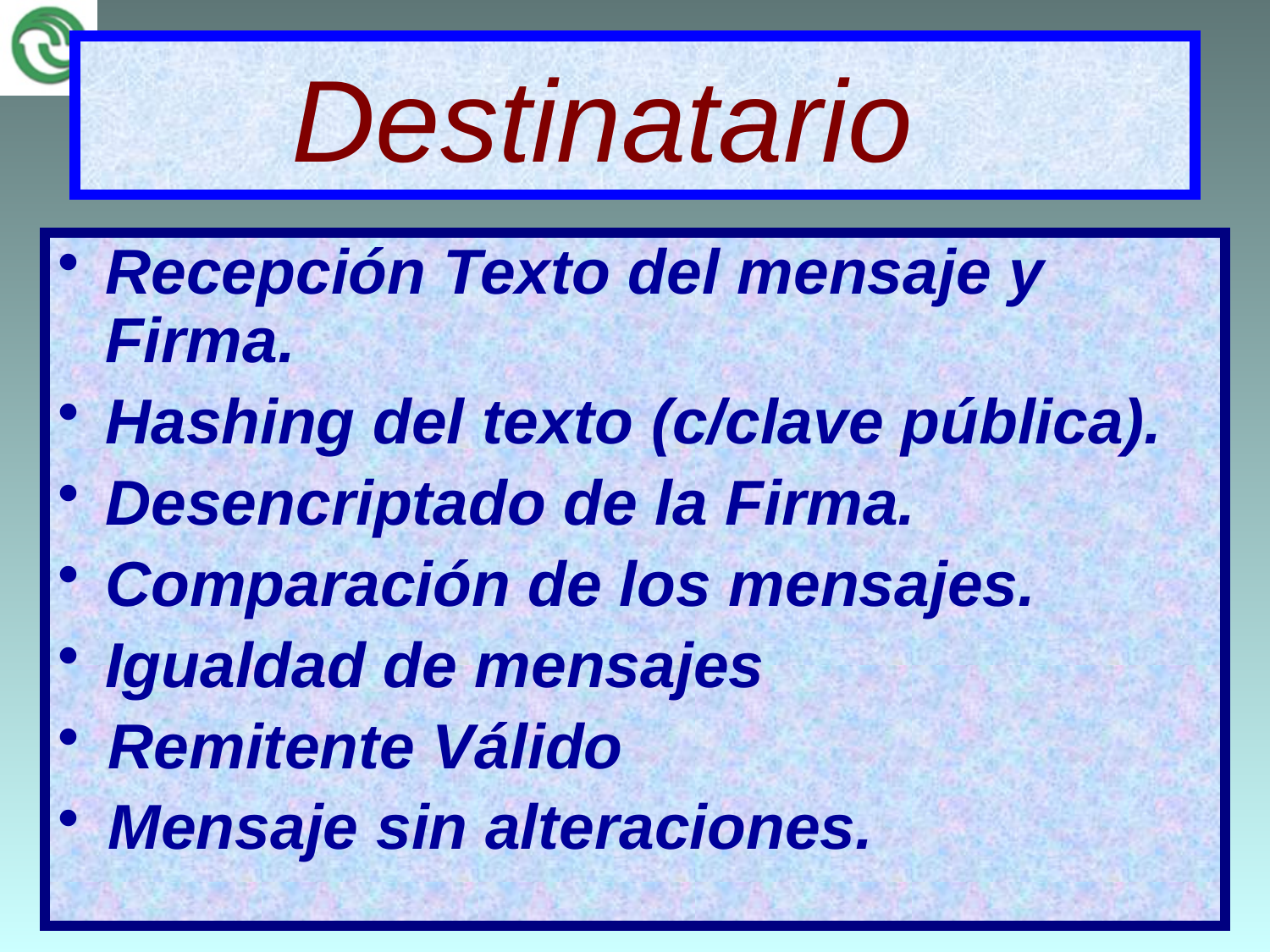

# Destinatario
Recepción Texto del mensaje y Firma.
Hashing del texto (c/clave pública).
Desencriptado de la Firma.
Comparación de los mensajes.
Igualdad de mensajes
Remitente Válido
Mensaje sin alteraciones.